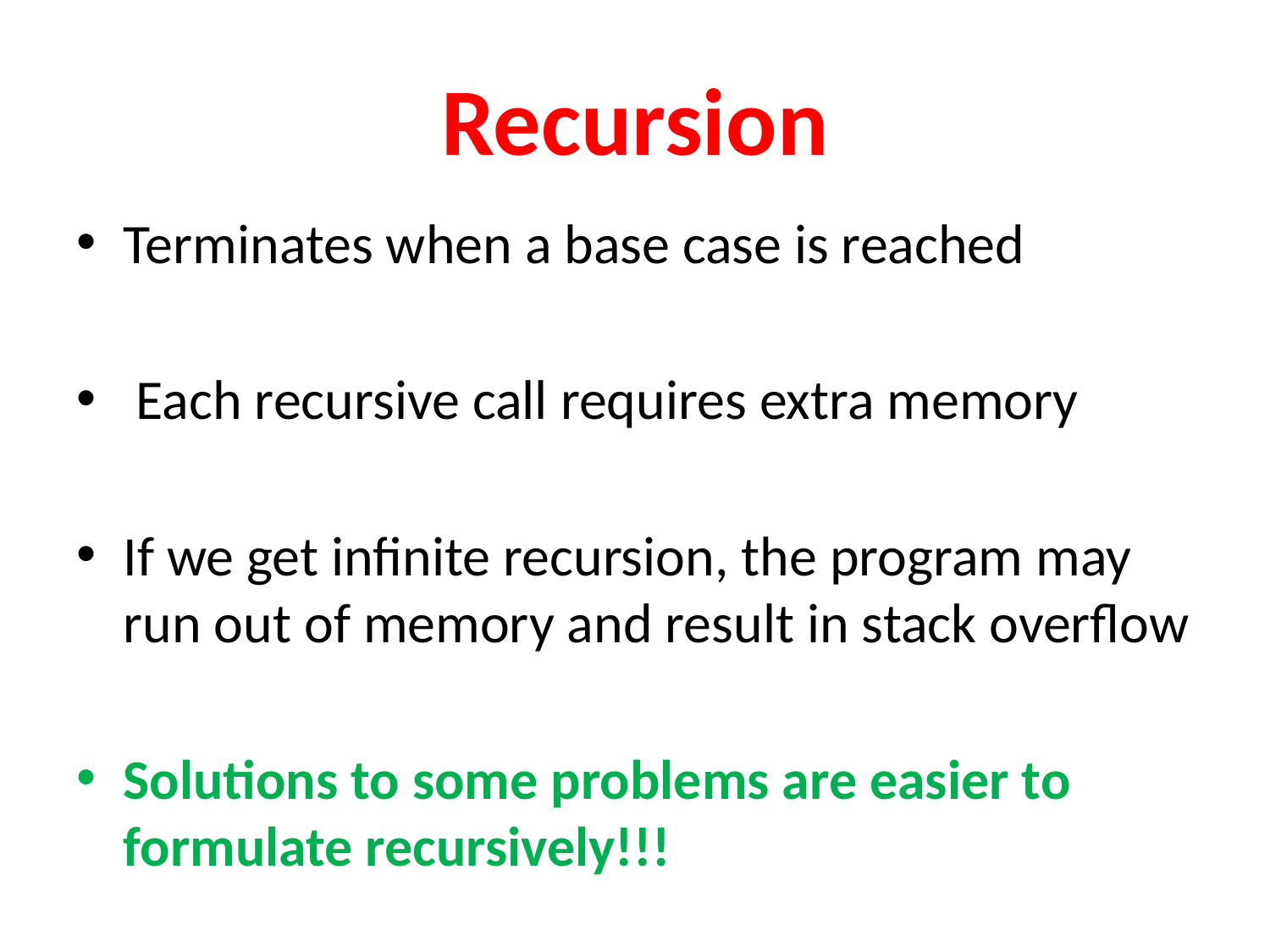

# Recursion
Terminates when a base case is reached

 Each recursive call requires extra memory

If we get infinite recursion, the program may run out of memory and result in stack overflow

Solutions to some problems are easier to formulate recursively!!!